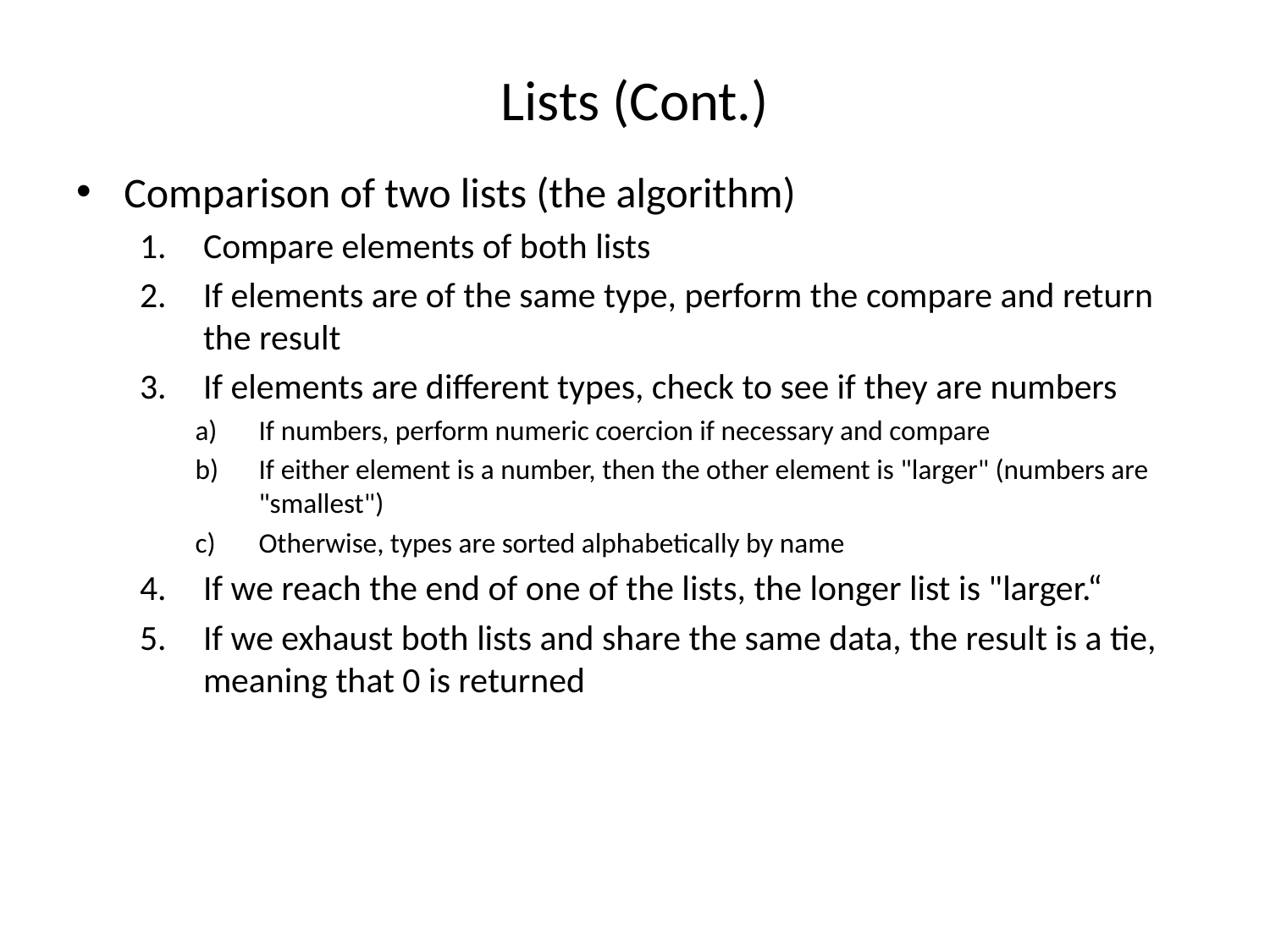

# Lists (Cont.)
Comparison of two lists (the algorithm)
Compare elements of both lists
If elements are of the same type, perform the compare and return the result
If elements are different types, check to see if they are numbers
If numbers, perform numeric coercion if necessary and compare
If either element is a number, then the other element is "larger" (numbers are "smallest")
Otherwise, types are sorted alphabetically by name
If we reach the end of one of the lists, the longer list is "larger.“
If we exhaust both lists and share the same data, the result is a tie, meaning that 0 is returned